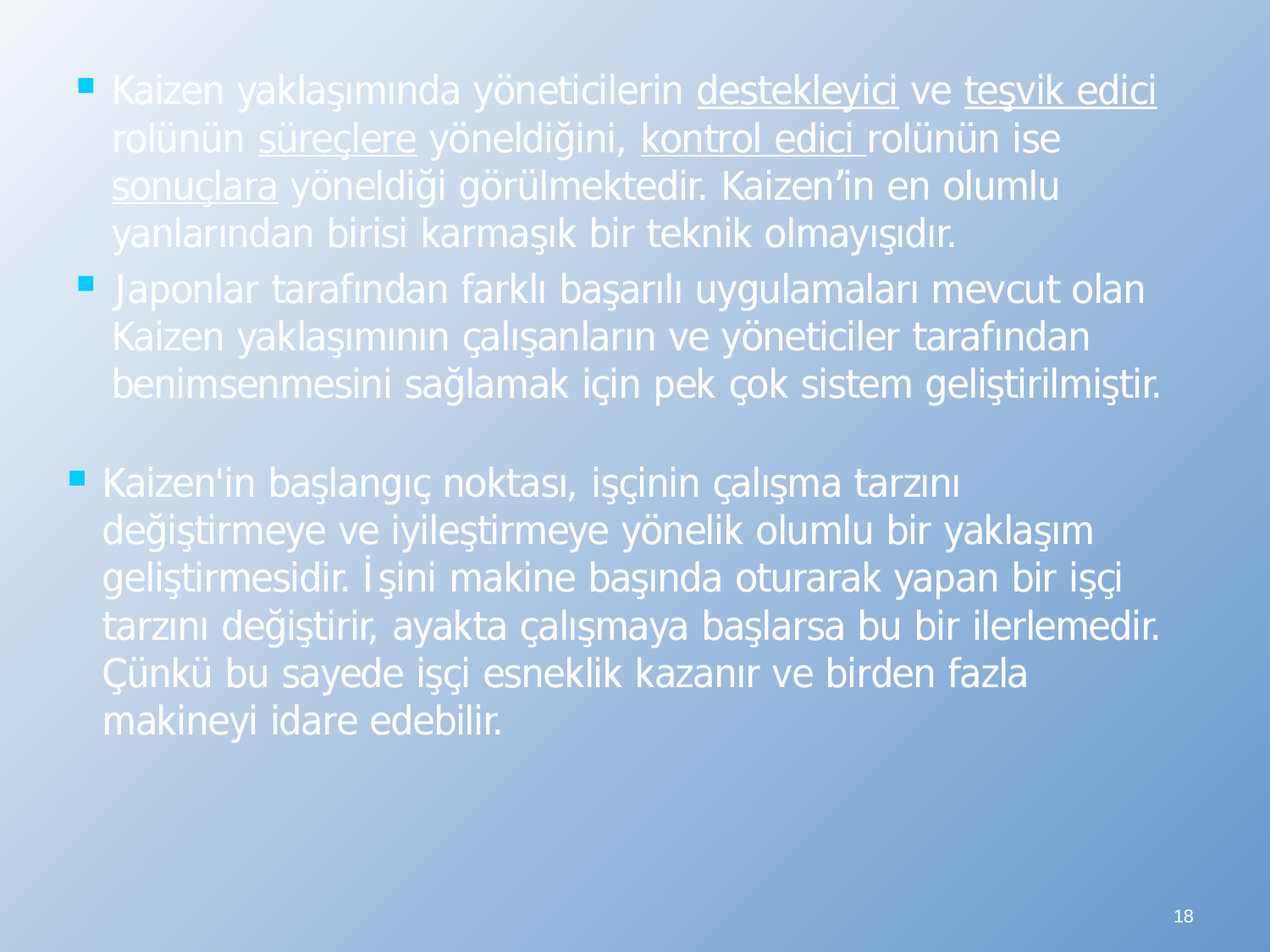

Kaizen yaklaşımında yöneticilerin destekleyici ve teşvik edici rolünün süreçlere yöneldiğini, kontrol edici rolünün ise sonuçlara yöneldiği görülmektedir. Kaizen’in en olumlu yanlarından birisi karmaşık bir teknik olmayışıdır.
Japonlar tarafından farklı başarılı uygulamaları mevcut olan Kaizen yaklaşımının çalışanların ve yöneticiler tarafından benimsenmesini sağlamak için pek çok sistem geliştirilmiştir.

Kaizen'in başlangıç noktası, işçinin çalışma tarzını değiştirmeye ve iyileştirmeye yönelik olumlu bir yaklaşım geliştirmesidir. İşini makine başında oturarak yapan bir işçi tarzını değiştirir, ayakta çalışmaya başlarsa bu bir ilerlemedir. Çünkü bu sayede işçi esneklik kazanır ve birden fazla makineyi idare edebilir.
18